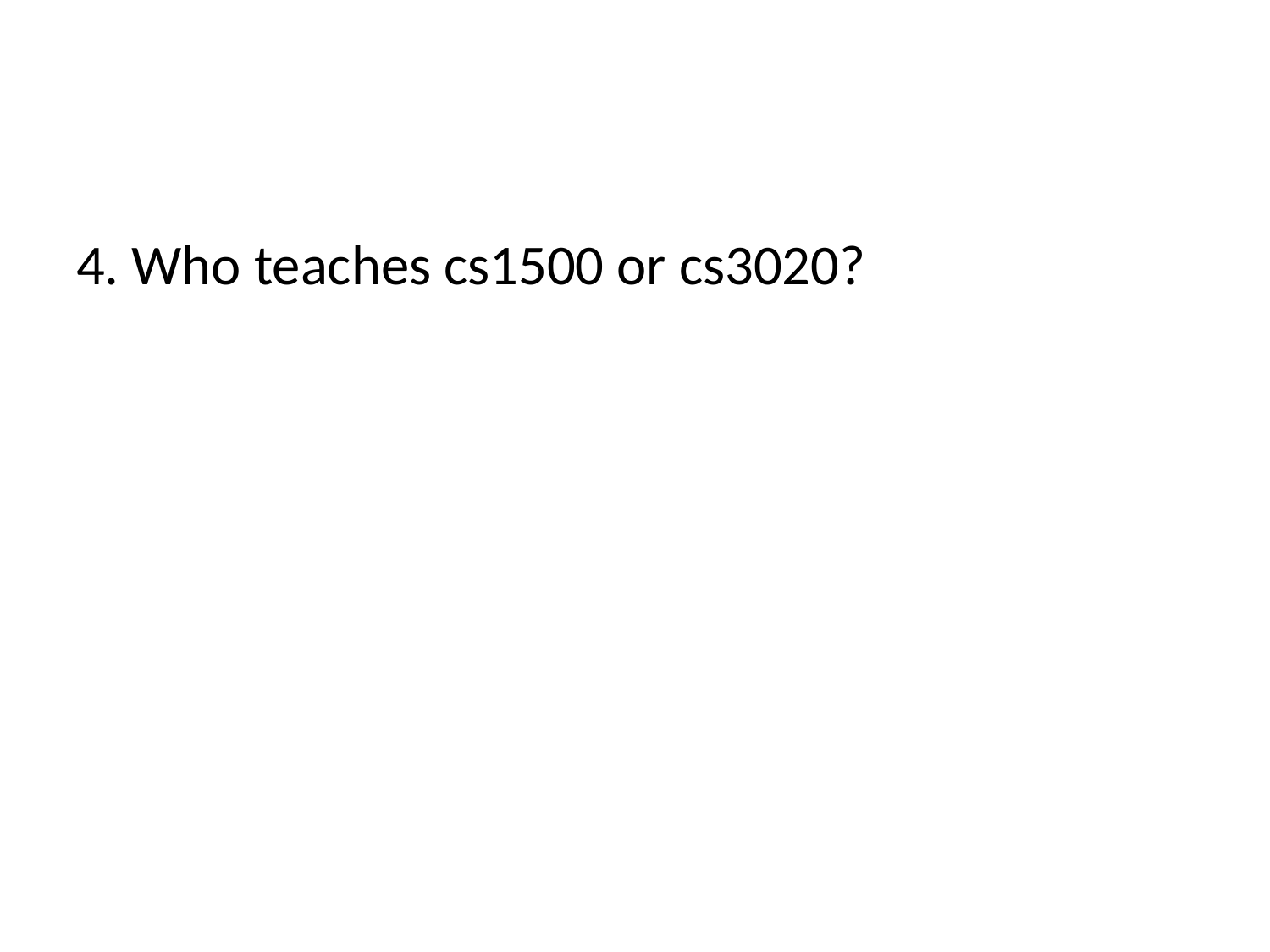

#
4. Who teaches cs1500 or cs3020?